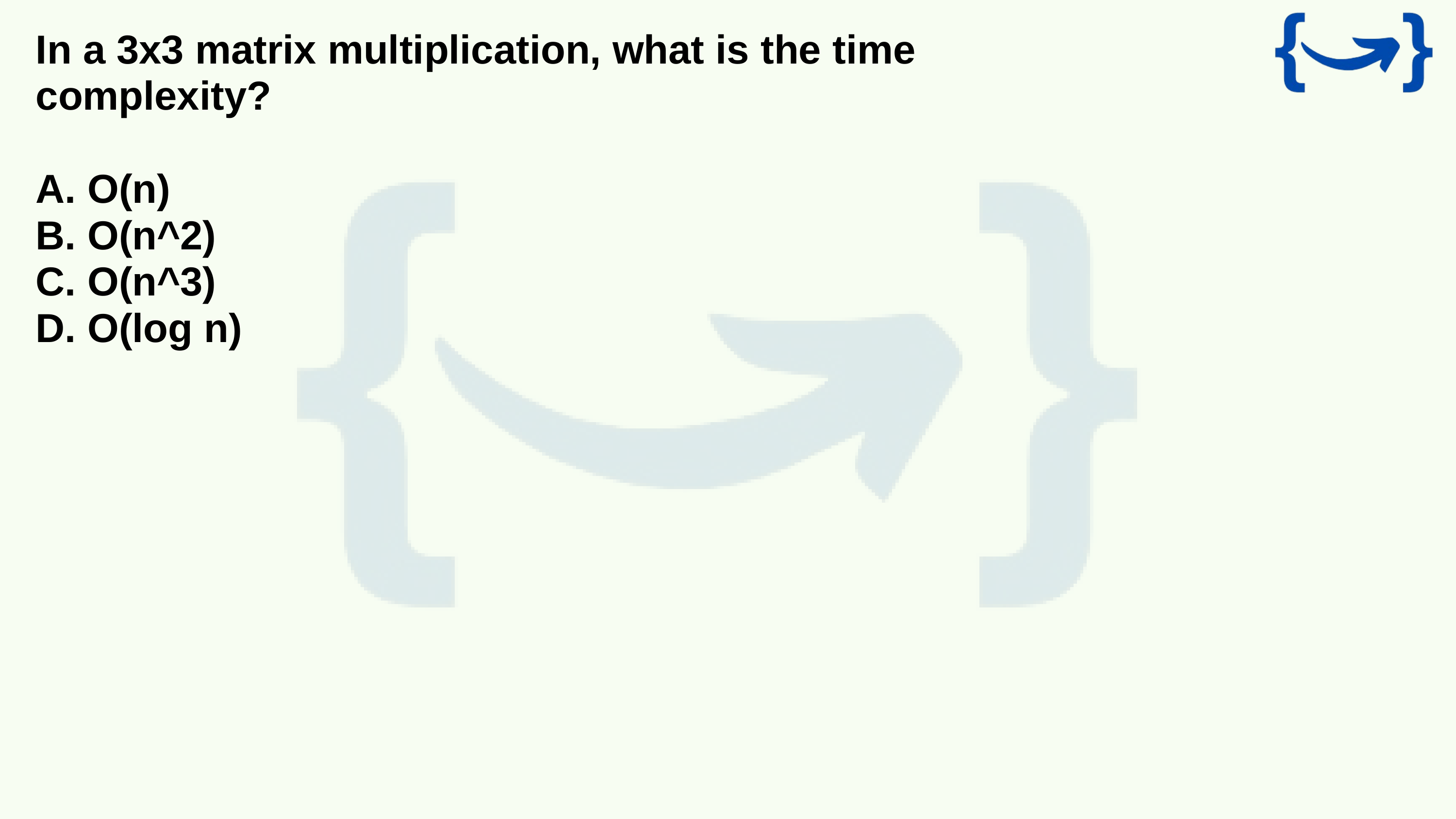

In a 3x3 matrix multiplication, what is the time complexity?

A. O(n)
B. O(n^2)
C. O(n^3)
D. O(log n)